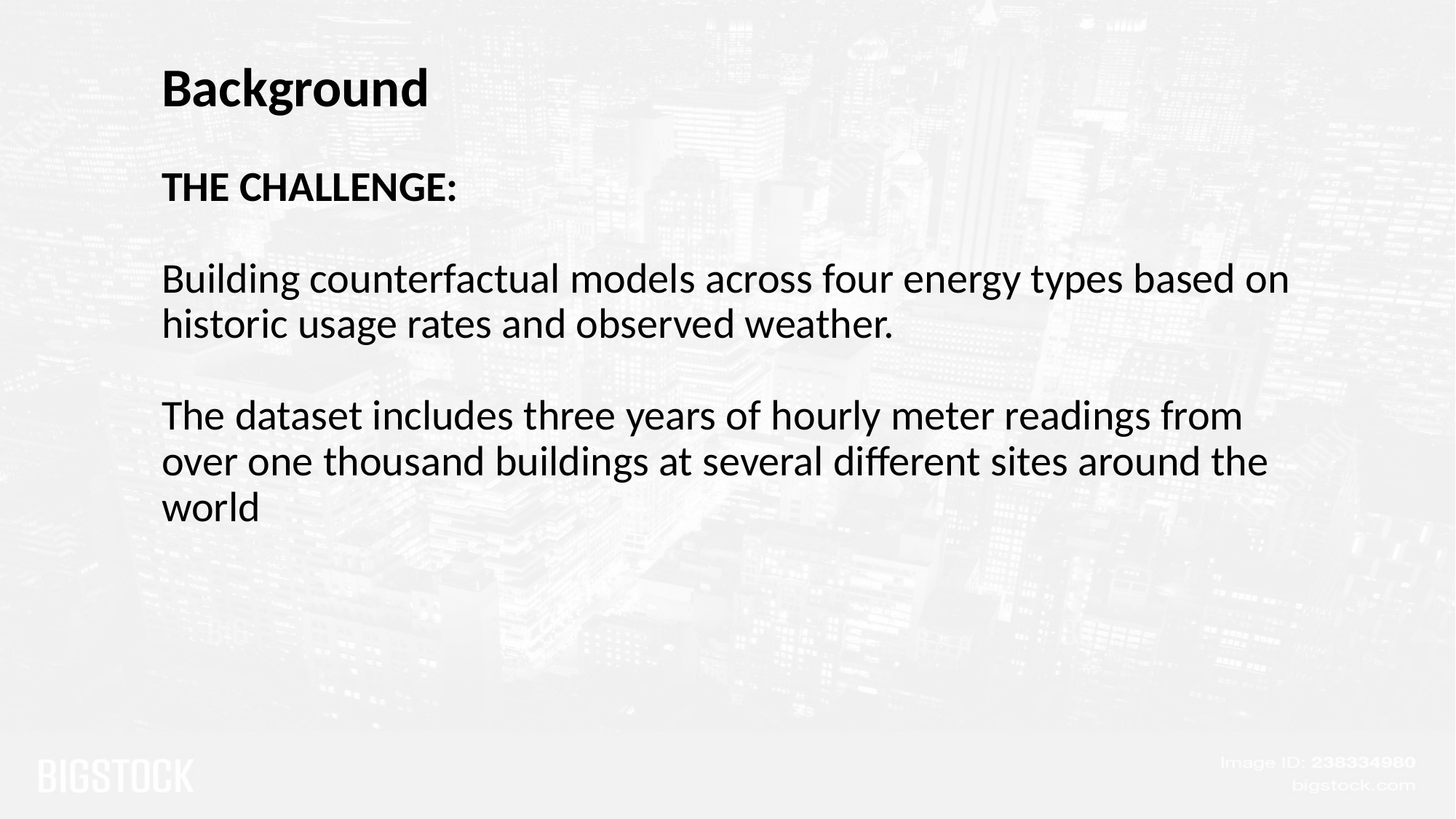

# Background THE CHALLENGE: Building counterfactual models across four energy types based on historic usage rates and observed weather. The dataset includes three years of hourly meter readings from over one thousand buildings at several different sites around the world